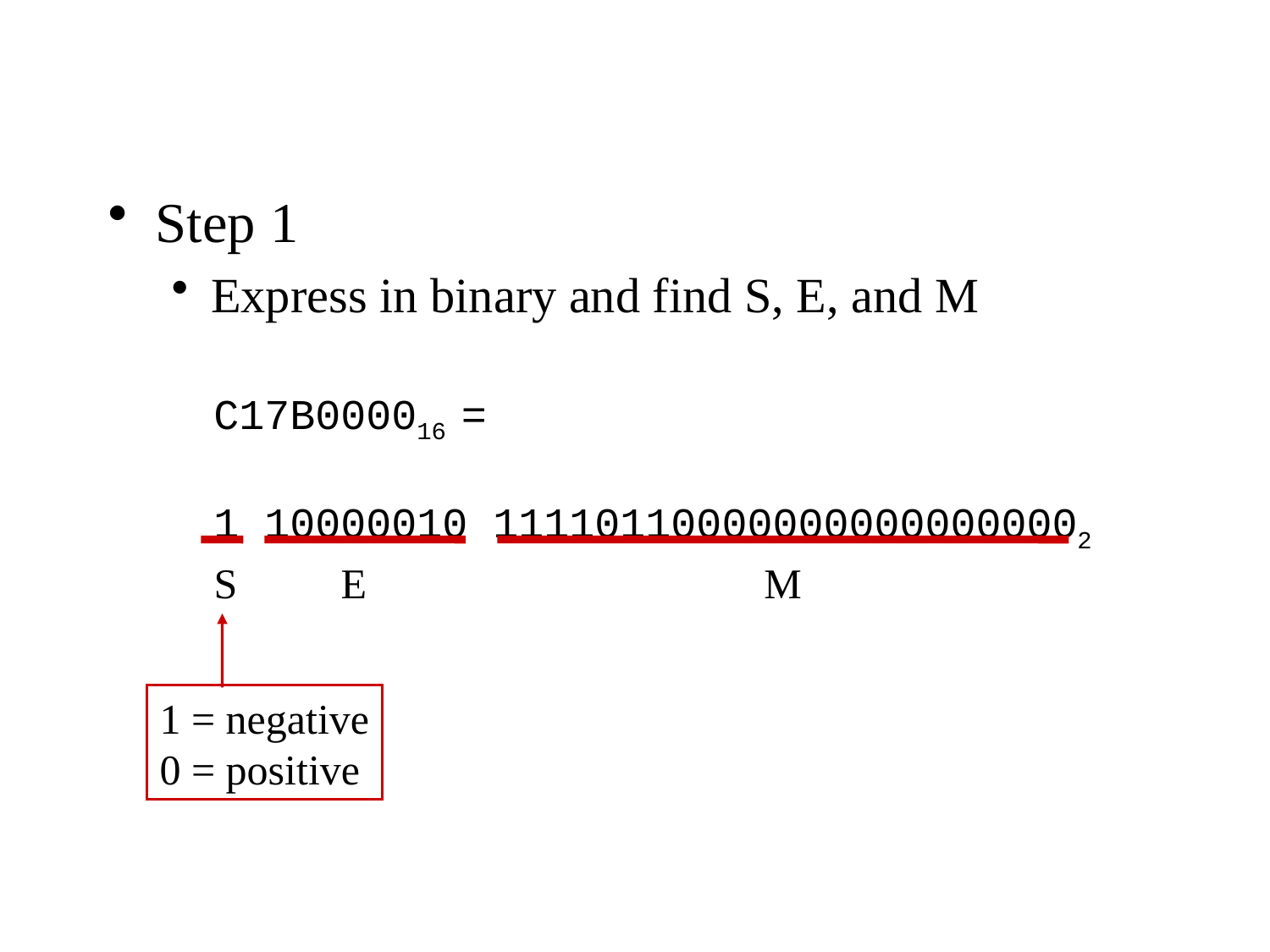

Step 1
Express in binary and find S, E, and M

C17B000016 =

1 10000010 111101100000000000000002

S
E
M

1 = negative
0 = positive